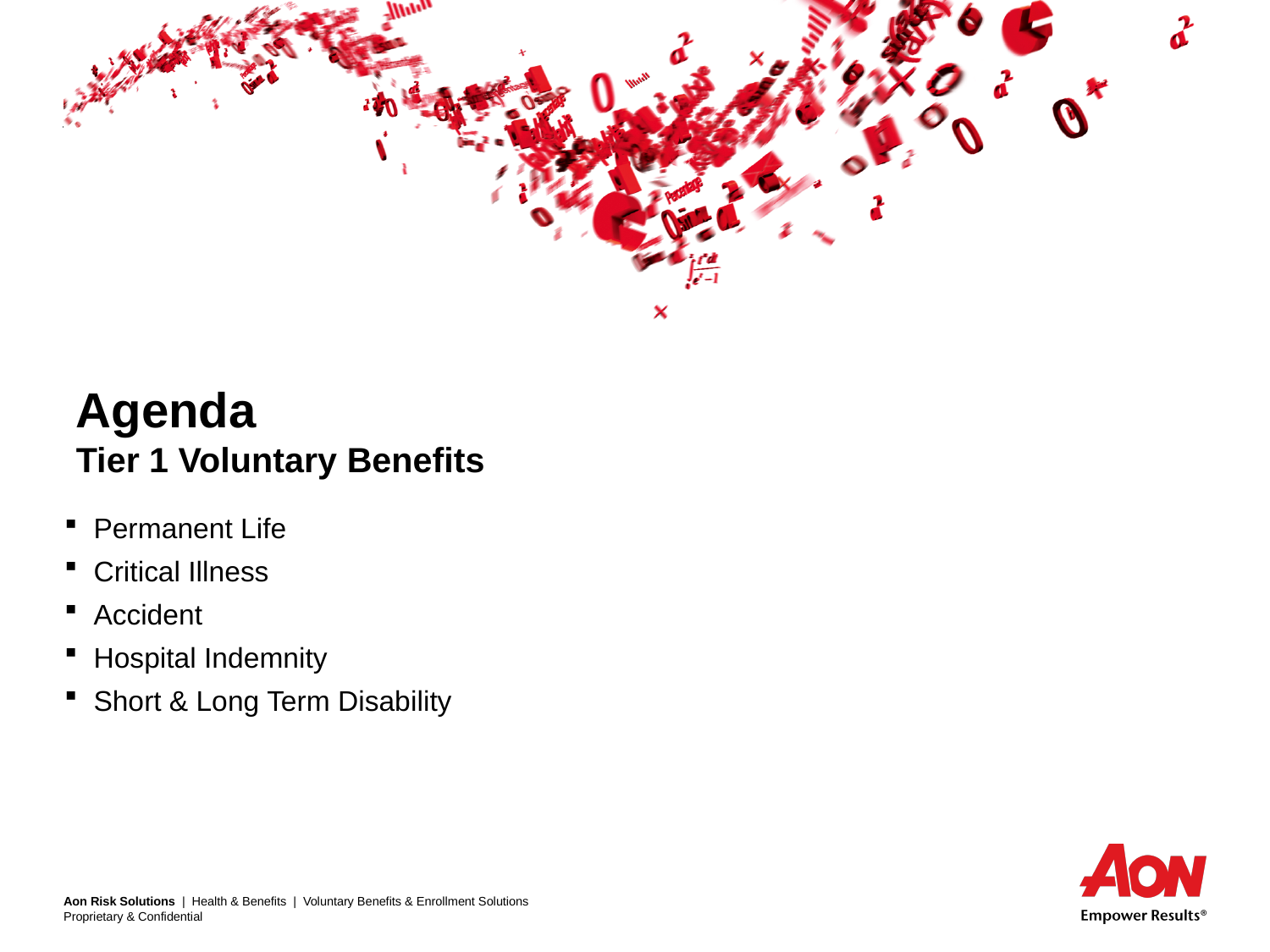

# Agenda Tier 1 Voluntary Benefits

Permanent Life
Critical Illness
Accident
Hospital Indemnity
Short & Long Term Disability